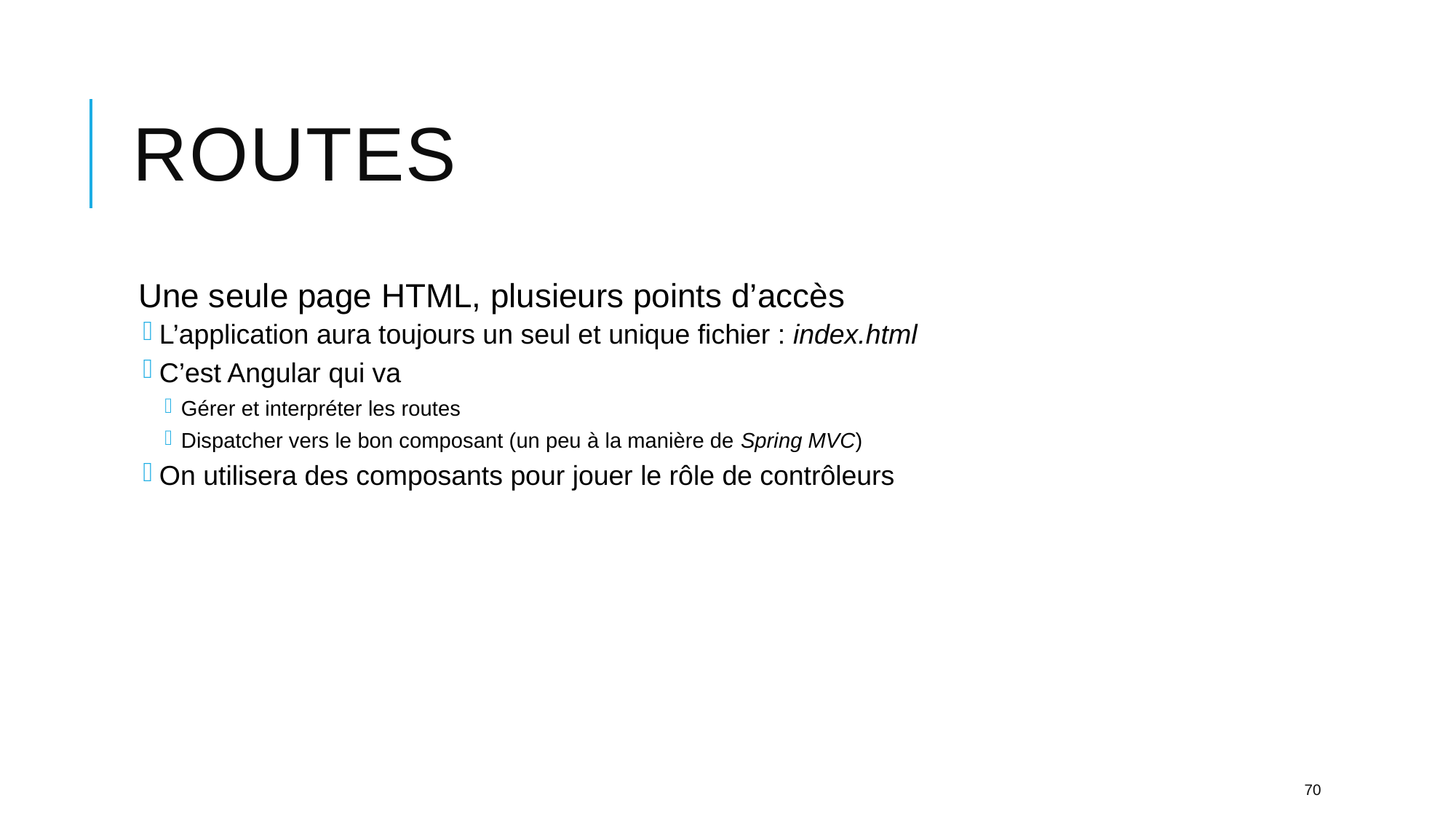

# Routes
Une seule page HTML, plusieurs points d’accès
L’application aura toujours un seul et unique fichier : index.html
C’est Angular qui va
Gérer et interpréter les routes
Dispatcher vers le bon composant (un peu à la manière de Spring MVC)
On utilisera des composants pour jouer le rôle de contrôleurs
70